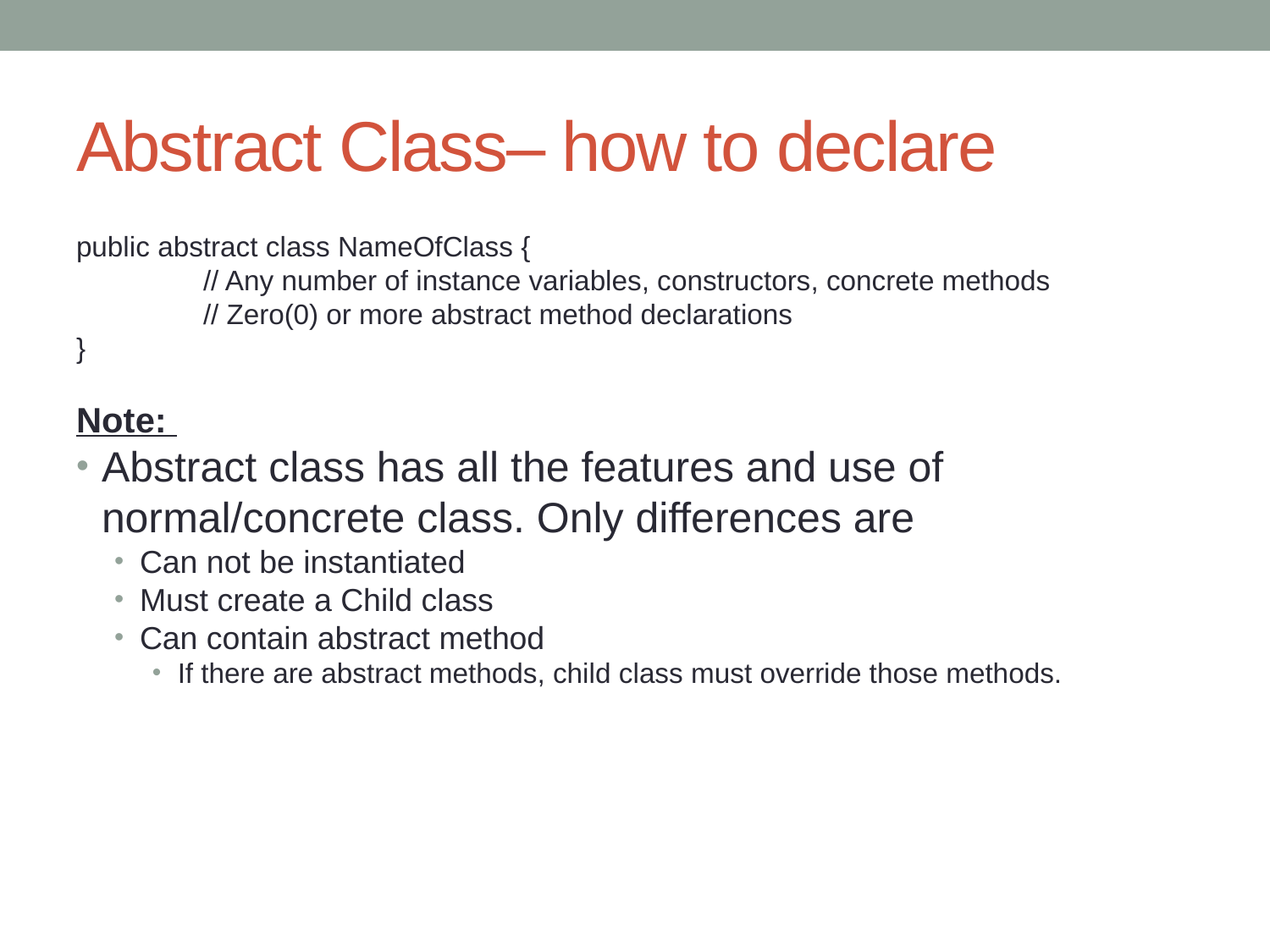

# Abstract Class– how to declare
public abstract class NameOfClass {
	// Any number of instance variables, constructors, concrete methods
	// Zero(0) or more abstract method declarations
}

Note:
Abstract class has all the features and use of normal/concrete class. Only differences are
Can not be instantiated
Must create a Child class
Can contain abstract method
If there are abstract methods, child class must override those methods.